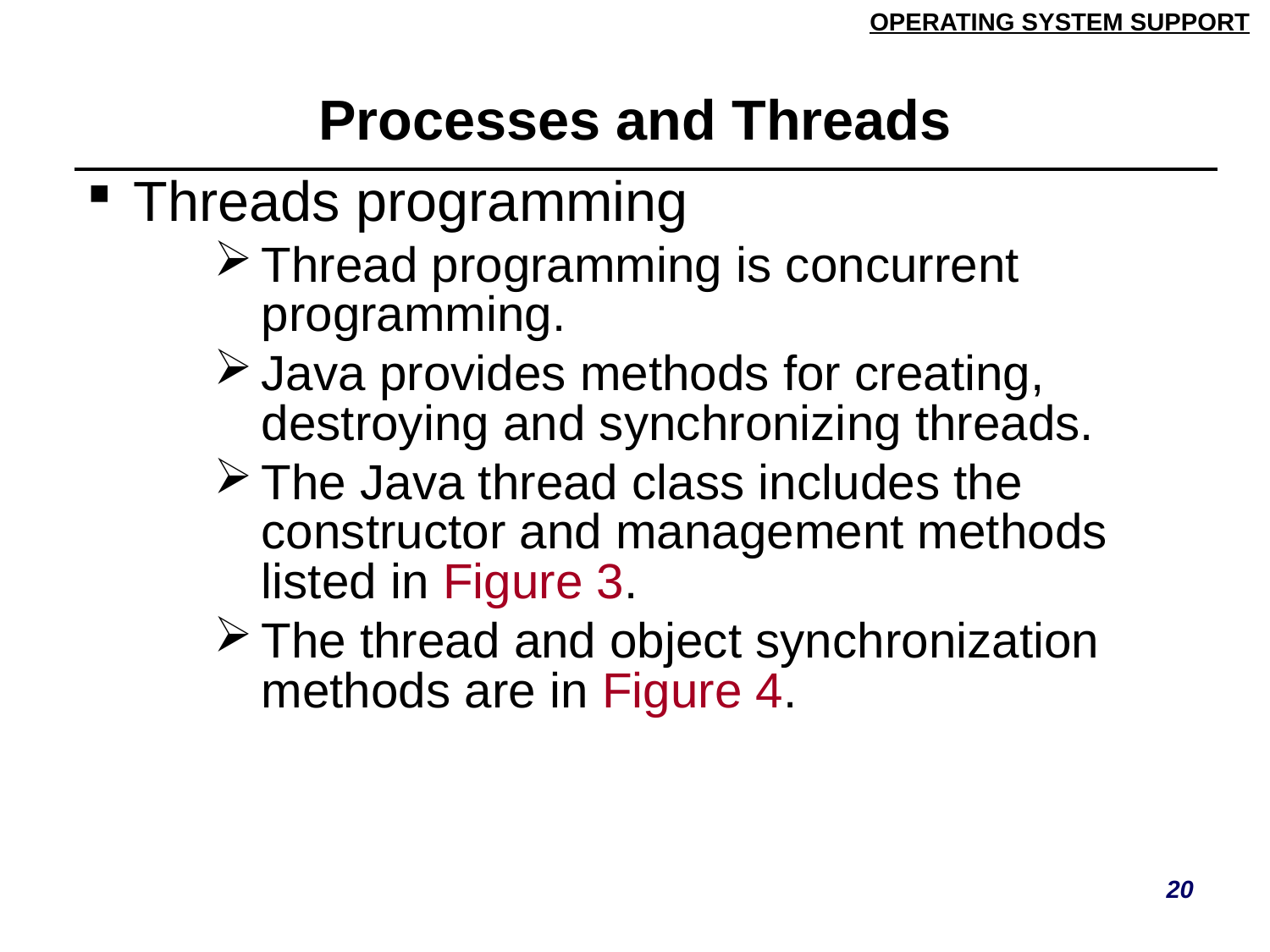

# Processes and Threads
| Threads programming Thread programming is concurrent programming. Java provides methods for creating, destroying and synchronizing threads. The Java thread class includes the constructor and management methods listed in Figure 3. The thread and object synchronization methods are in Figure 4. |
| --- |
20